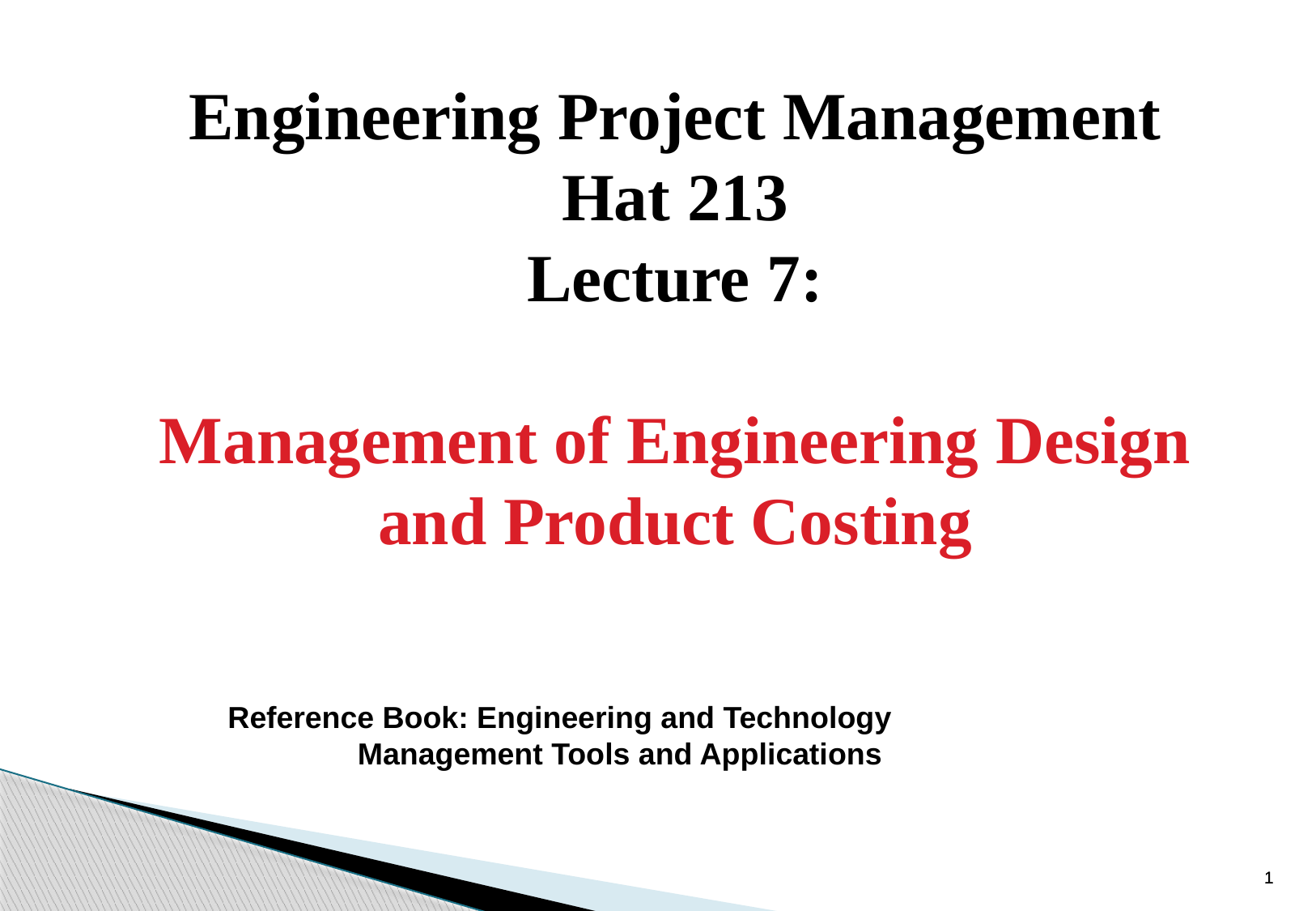

Engineering Project Management
Hat 213
Lecture 7:

Management of Engineering Design
and Product Costing
Reference Book: Engineering and Technology 			 Management Tools and Applications
1
1